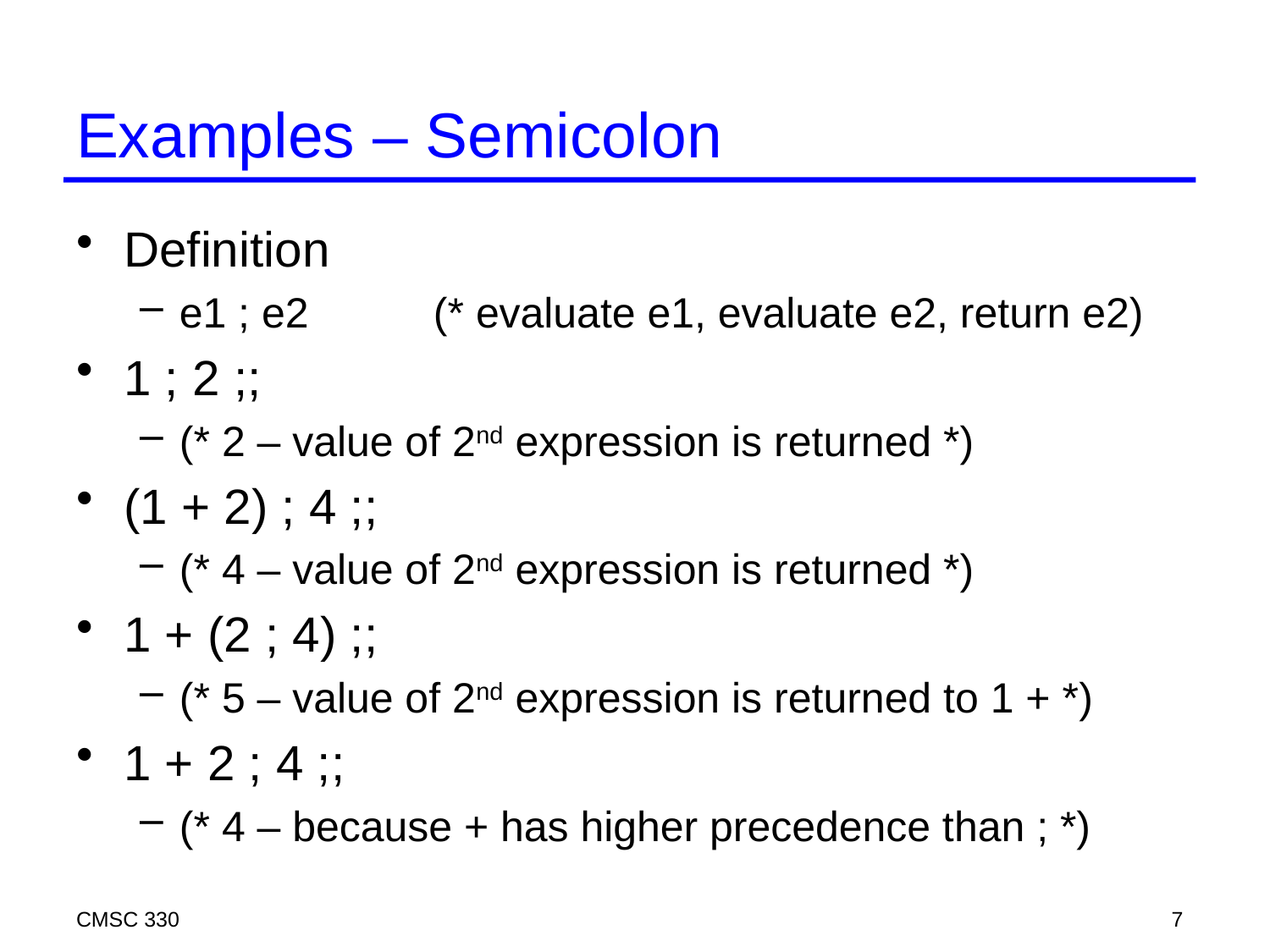

# Examples – Semicolon
Definition
e1 ; e2	(* evaluate e1, evaluate e2, return e2)
1 ; 2 ;;
(* 2 – value of 2nd expression is returned *)
(1 + 2) ; 4 ;;
(* 4 – value of 2nd expression is returned *)
1 + (2 ; 4) ;;
(* 5 – value of 2nd expression is returned to 1 + *)
1 + 2 ; 4 ;;
(* 4 – because + has higher precedence than ; *)
CMSC 330
7